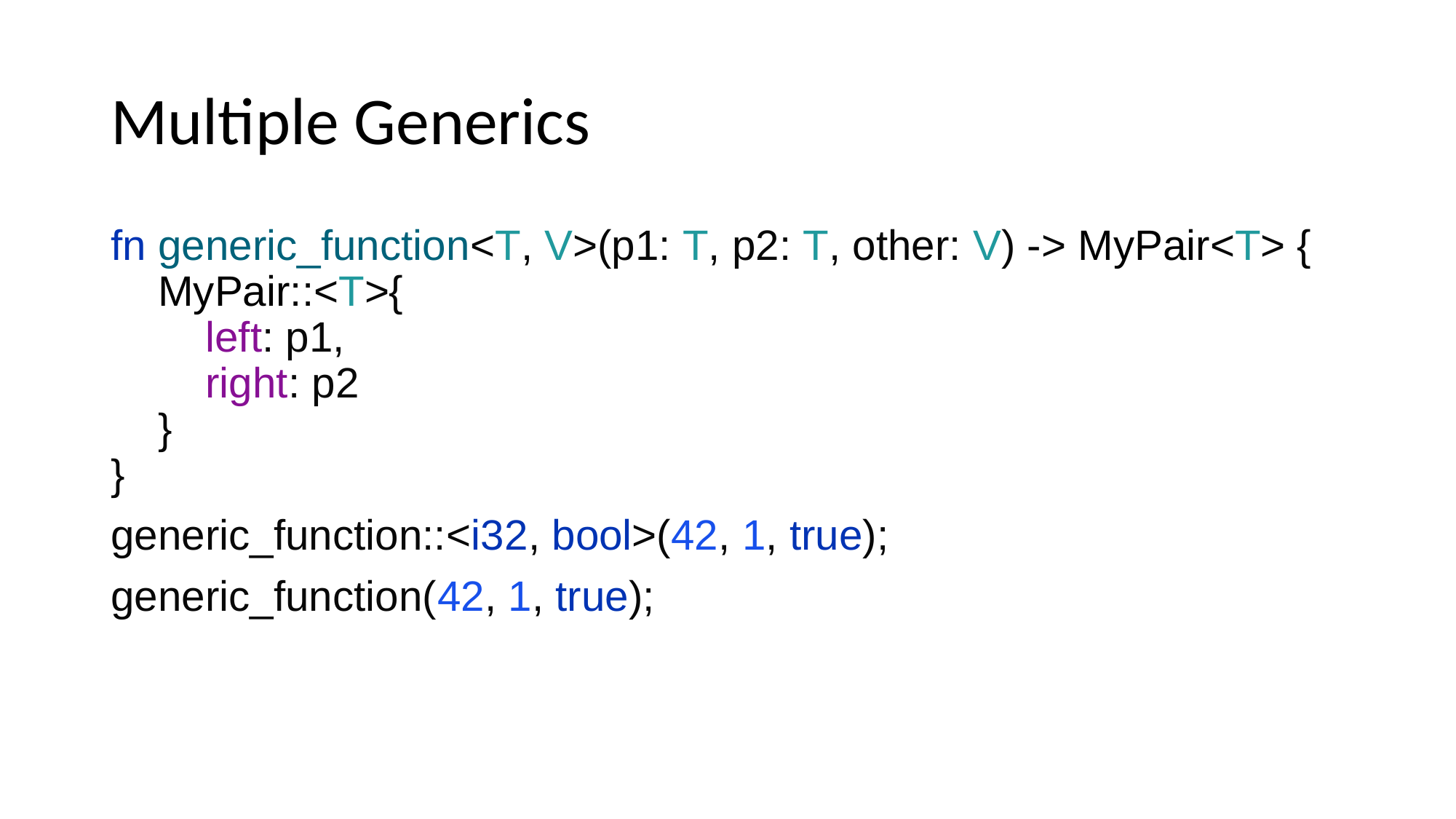

# Multiple Generics
fn generic_function<T, V>(p1: T, p2: T, other: V) -> MyPair<T> {
    MyPair::<T>{
        left: p1,
        right: p2
    }
}
generic_function::<i32, bool>(42, 1, true);
generic_function(42, 1, true);